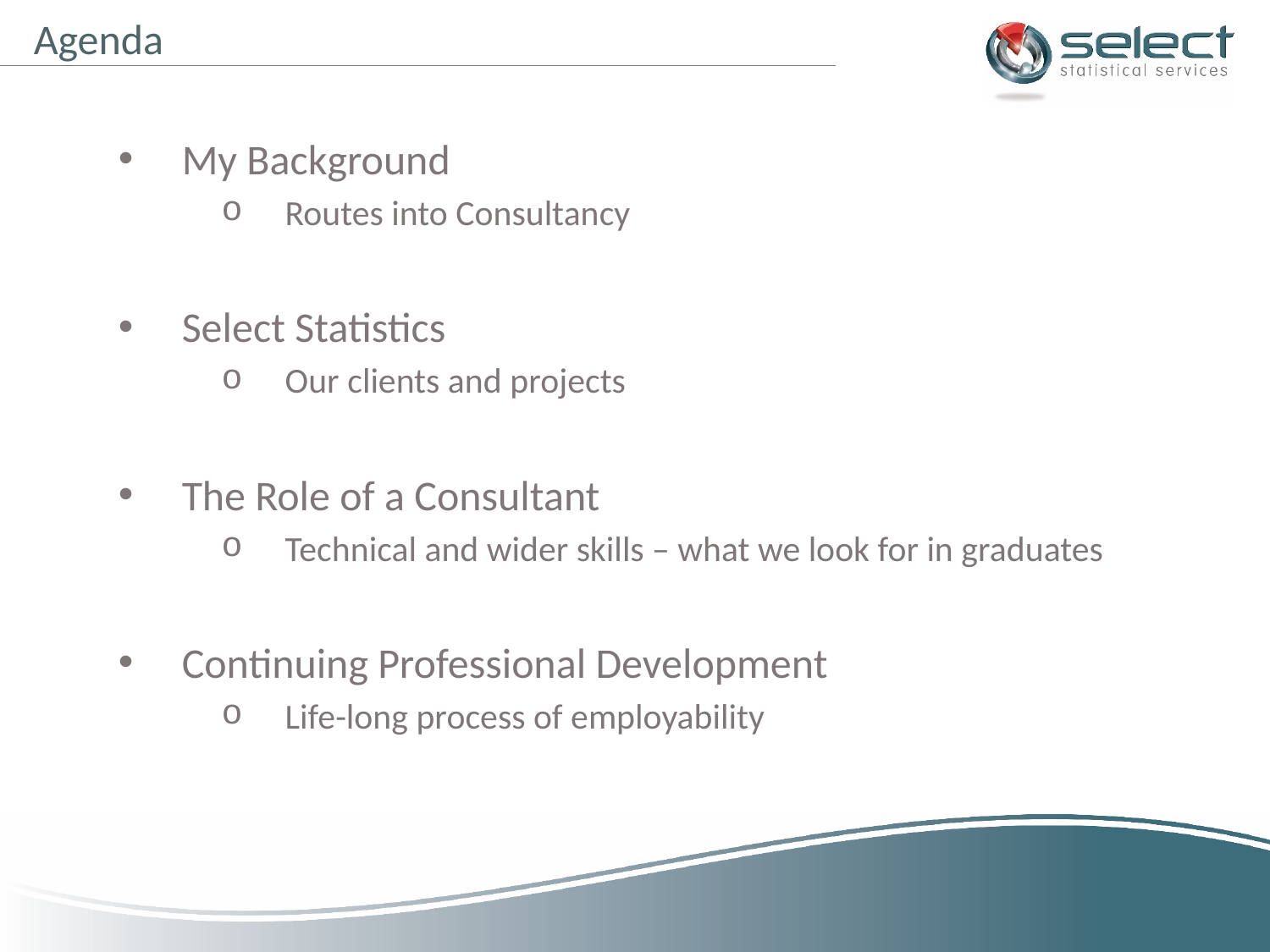

Agenda
My Background
Routes into Consultancy

Select Statistics
Our clients and projects

The Role of a Consultant
Technical and wider skills – what we look for in graduates

Continuing Professional Development
Life-long process of employability